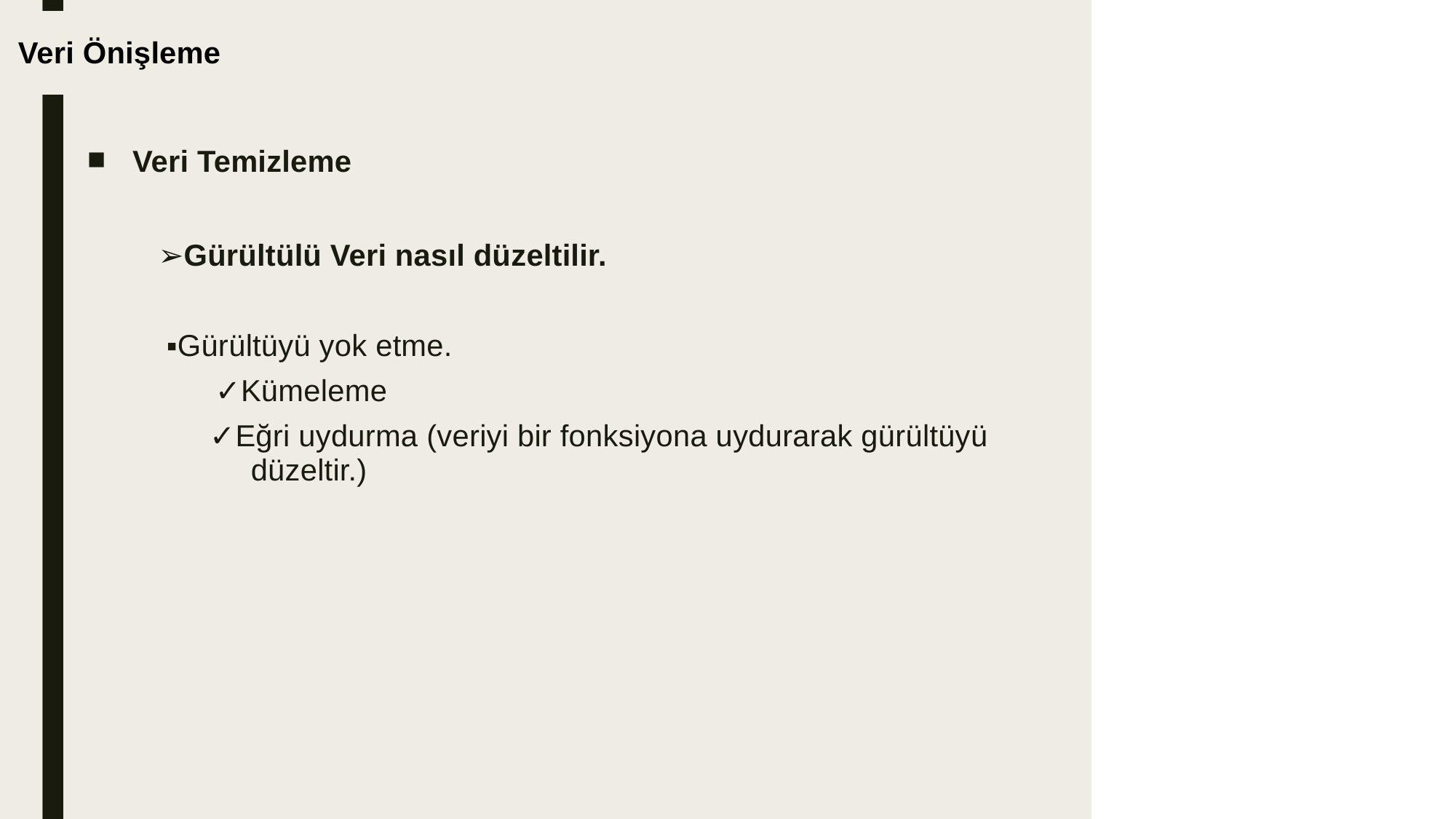

Veri Önişleme
■
Veri Temizleme
➢Gürültülü Veri nasıl düzeltilir.
▪Gürültüyü yok etme.
✓Kümeleme
✓Eğri uydurma (veriyi bir fonksiyona uydurarak gürültüyü
düzeltir.)